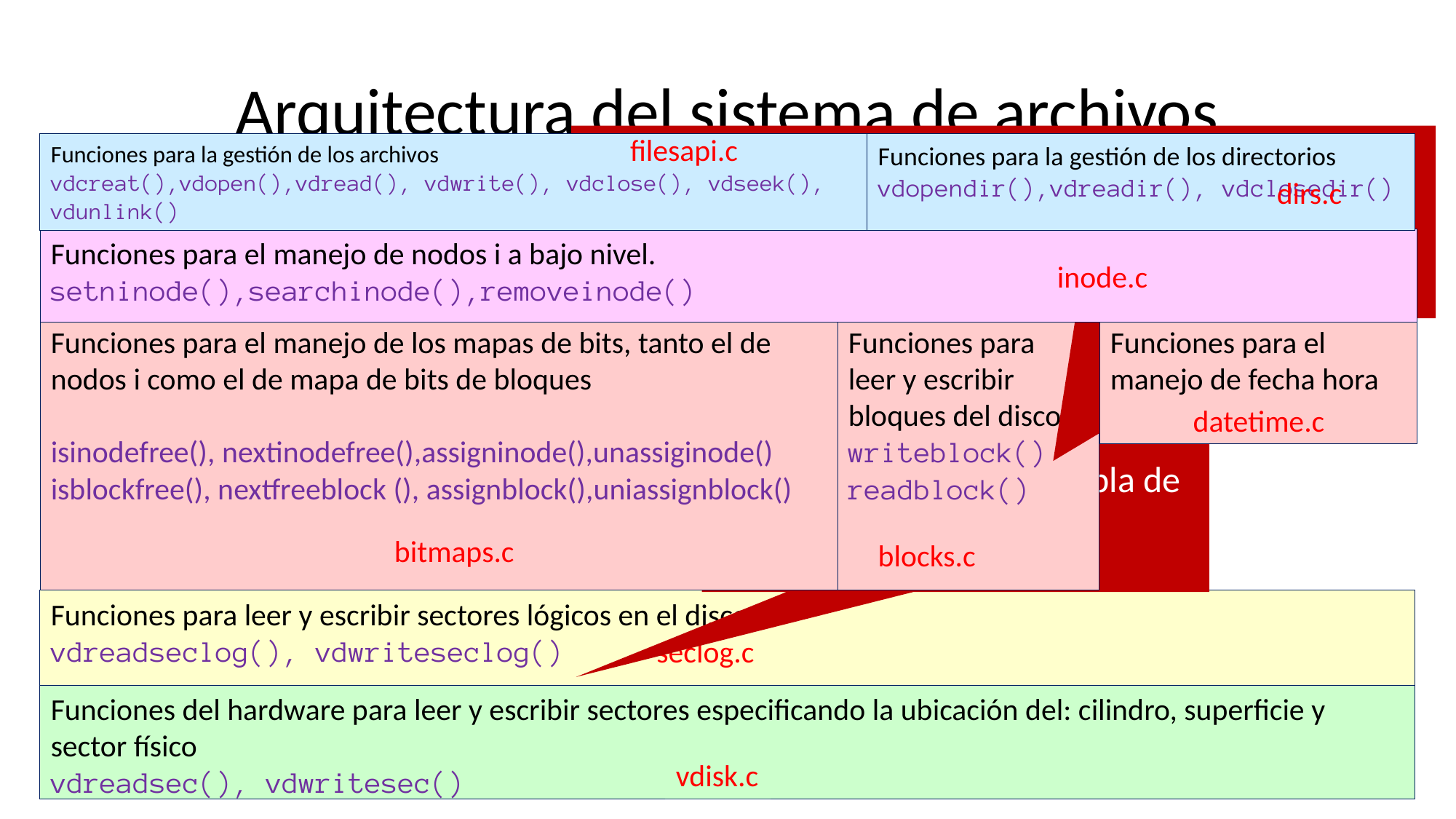

# Arquitectura del sistema de archivos
filesapi.c
Funciones para la gestión de los archivos
vdcreat(),vdopen(),vdread(), vdwrite(), vdclose(), vdseek(), vdunlink()
Requiere datos de la donde inician y terminan los mapas de bits, estos están en el sector de boot de la partición
Se requiere también el tamaño de los bloques y dónde inicia el área de datos o bloques
Funciones para la gestión de los directorios
vdopendir(),vdreadir(), vdclosedir()
dirs.c
Funciones para el manejo de nodos i a bajo nivel.
setninode(),searchinode(),removeinode()
inode.c
Funciones para el manejo de fecha hora
datetime.c
Funciones para leer y escribir bloques del disco
writeblock()
readblock()
blocks.c
Funciones para el manejo de los mapas de bits, tanto el de nodos i como el de mapa de bits de bloques

isinodefree(), nextinodefree(),assigninode(),unassiginode()
isblockfree(), nextfreeblock (), assignblock(),uniassignblock()
bitmaps.c
Requiere datos de la geometría de la partición.
La puede obtener de la tabla de particiones del MBR

Funciones para leer y escribir sectores lógicos en el disco
vdreadseclog(), vdwriteseclog()
seclog.c
Funciones del hardware para leer y escribir sectores especificando la ubicación del: cilindro, superficie y sector físico
vdreadsec(), vdwritesec()
vdisk.c